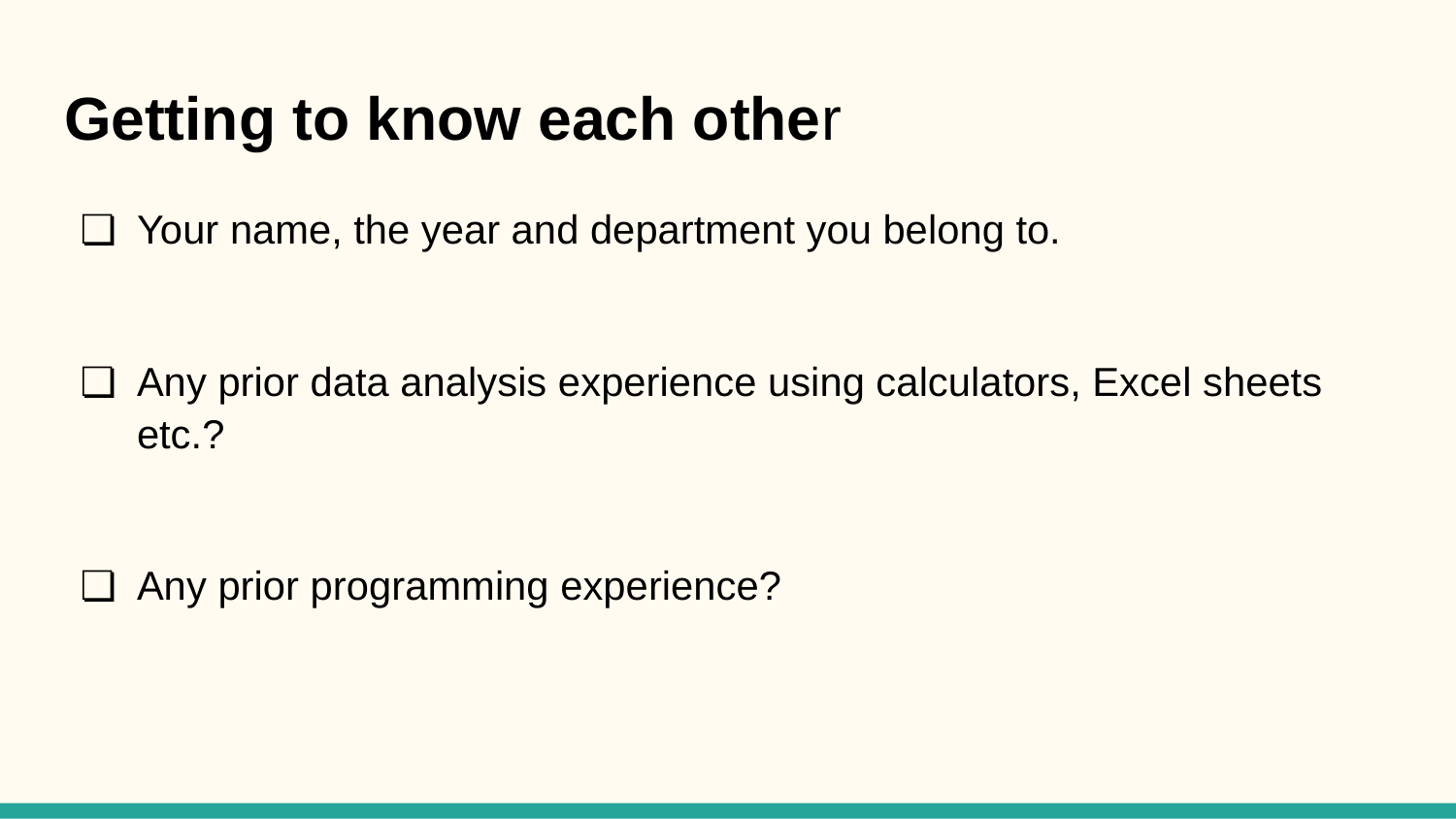

# Getting to know each other
Your name, the year and department you belong to.

Any prior data analysis experience using calculators, Excel sheets etc.?

Any prior programming experience?